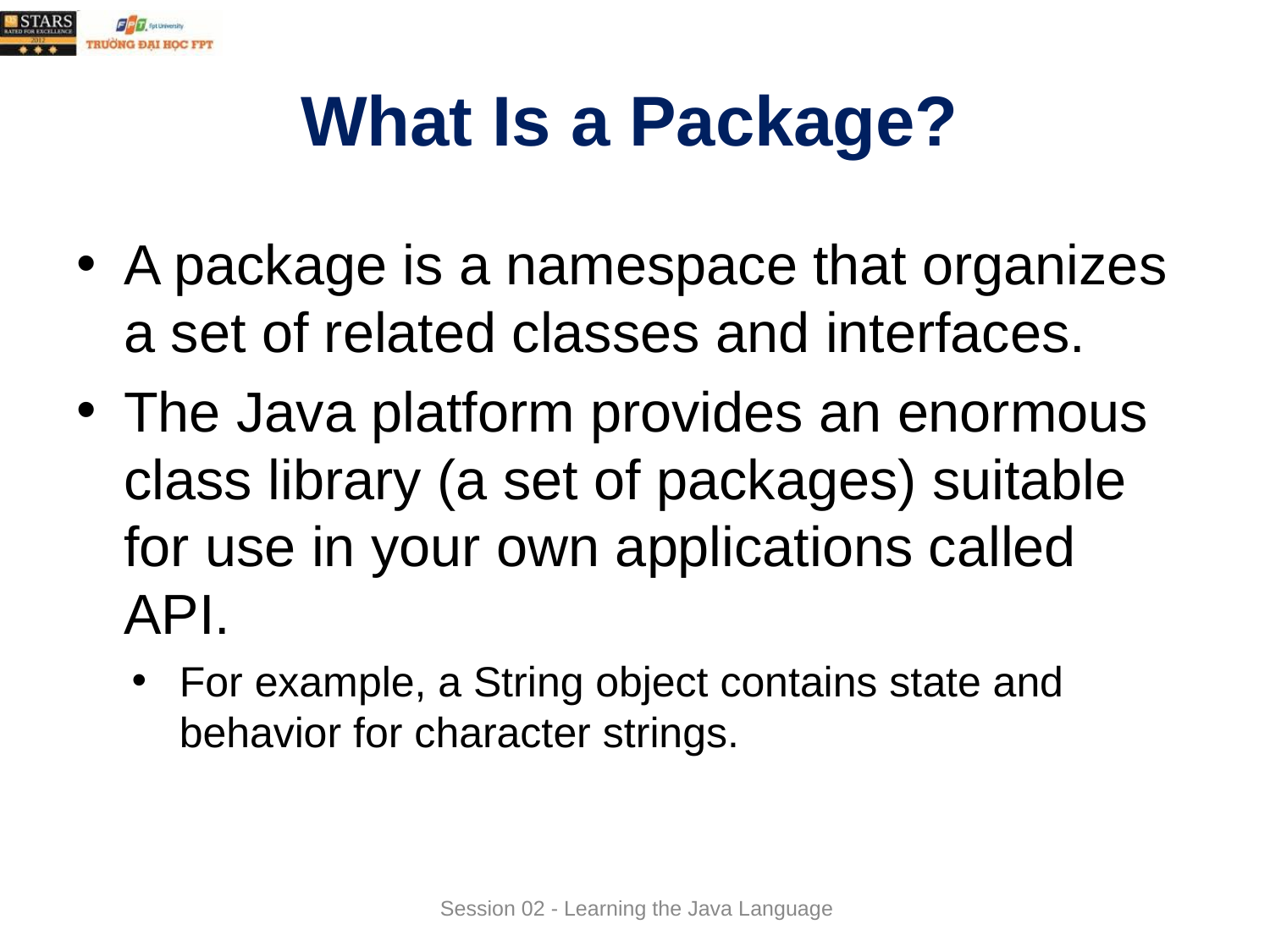

# What Is a Package?
A package is a namespace that organizes a set of related classes and interfaces.
The Java platform provides an enormous class library (a set of packages) suitable for use in your own applications called API.
For example, a String object contains state and behavior for character strings.
Session 02 - Learning the Java Language